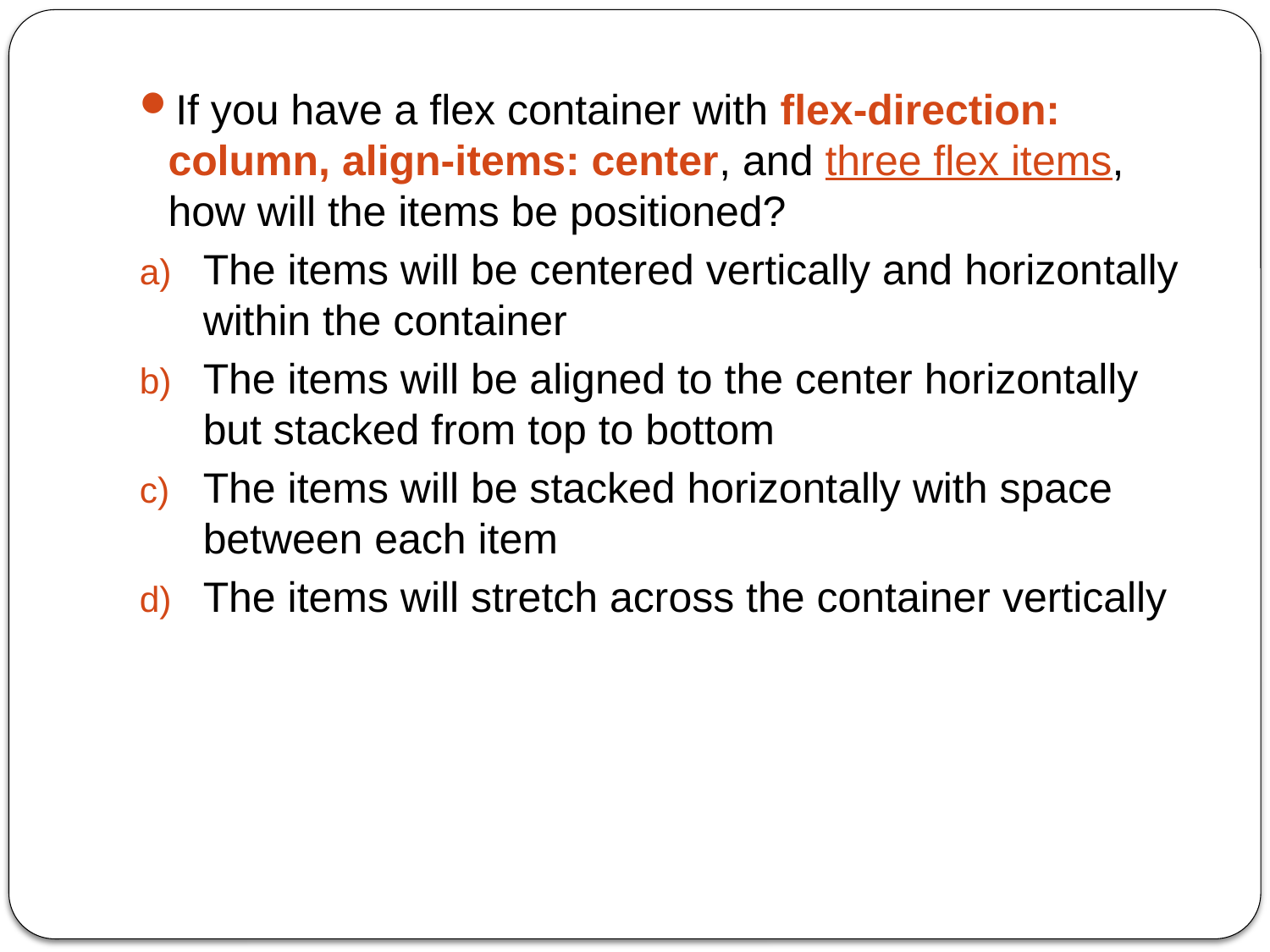

If you have a flex container with flex-direction: column, align-items: center, and three flex items, how will the items be positioned?
The items will be centered vertically and horizontally within the container
The items will be aligned to the center horizontally but stacked from top to bottom
The items will be stacked horizontally with space between each item
The items will stretch across the container vertically